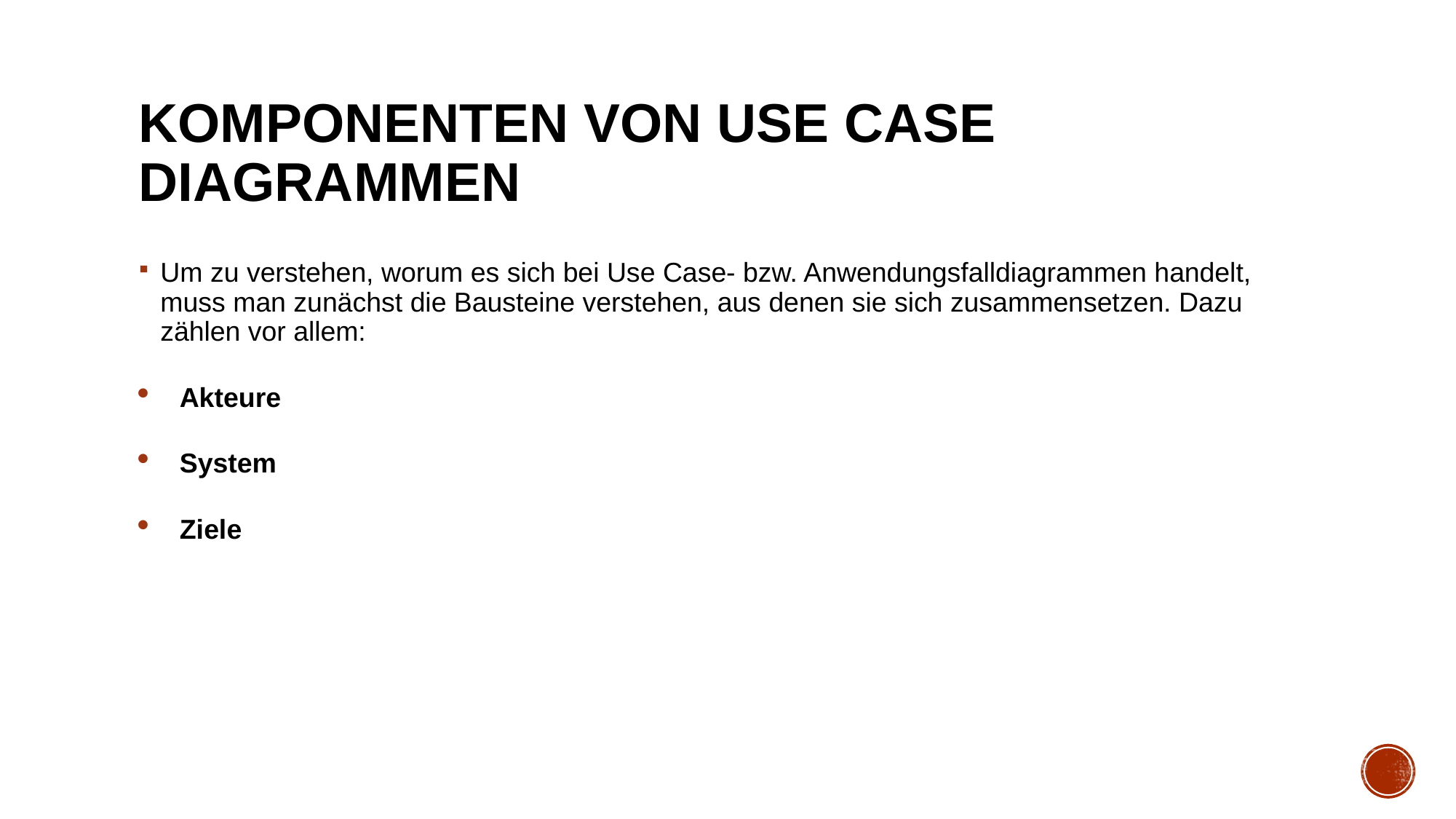

# Komponenten von Use Case Diagrammen
Um zu verstehen, worum es sich bei Use Case- bzw. Anwendungsfalldiagrammen handelt, muss man zunächst die Bausteine verstehen, aus denen sie sich zusammensetzen. Dazu zählen vor allem:
Akteure
System
Ziele